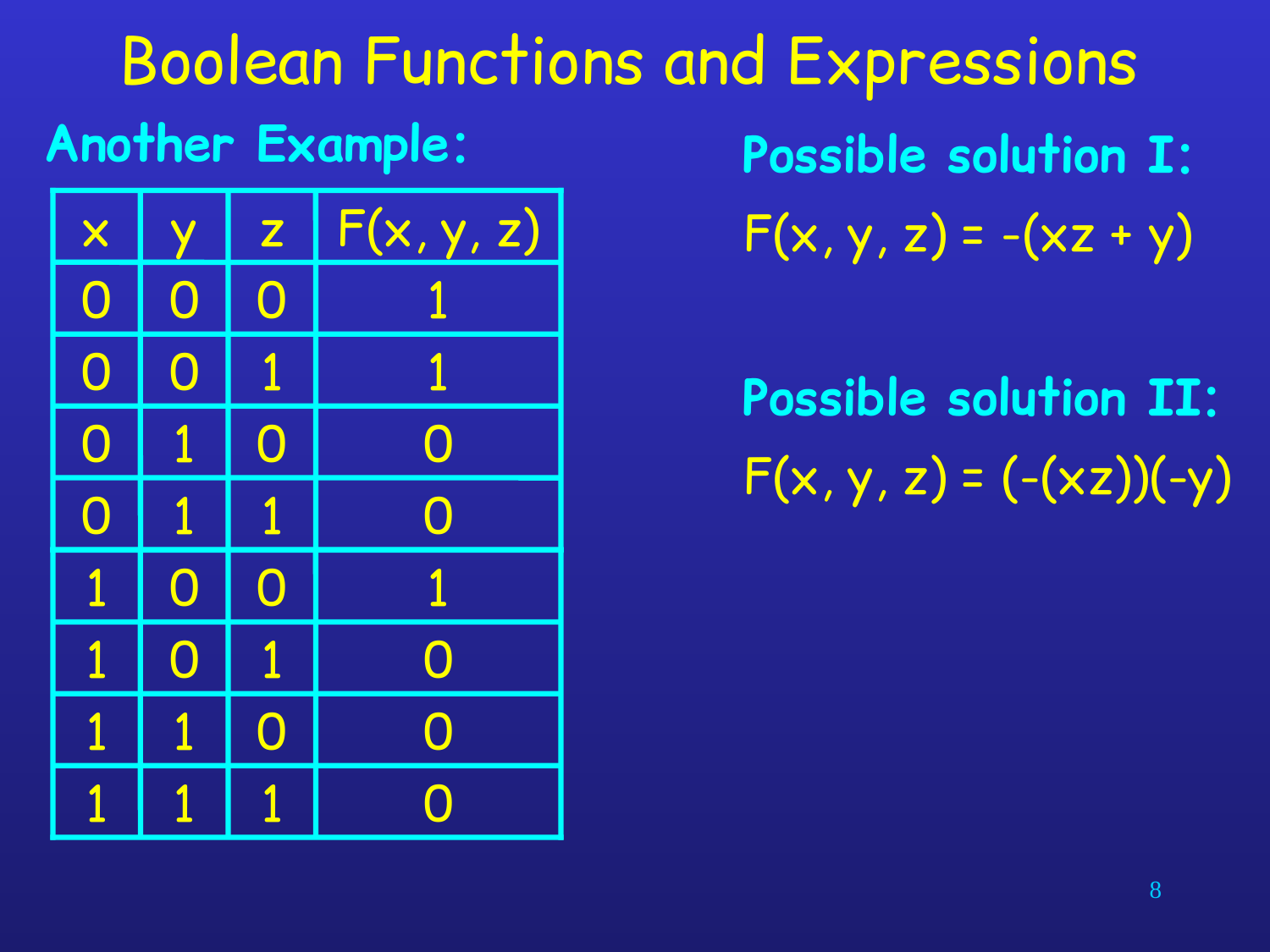

# Boolean Functions and Expressions
Another Example:
Possible solution I:
F(x, y, z) = -(xz + y)
x

y

z

F(x, y, z)

0

0
0
1
0

0
1
1
0

1
0
0
0

1
1
0

1

0

0

1

1

0
1
0
1

1
0
0
1

1
1
0

Possible solution II:
F(x, y, z) = (-(xz))(-y)
8